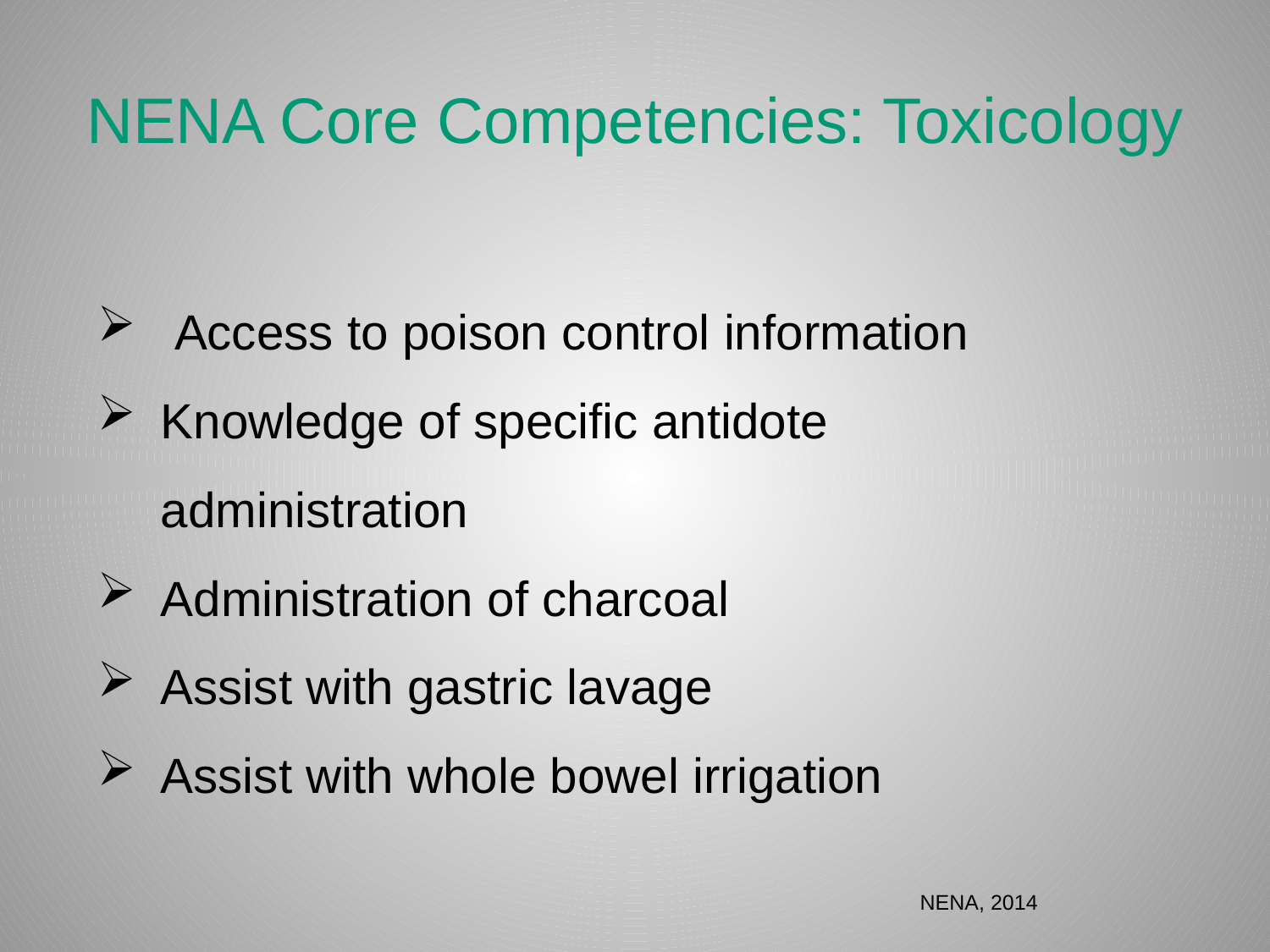

# NENA Core Competencies: Toxicology
 Access to poison control information
Knowledge of specific antidote administration
Administration of charcoal
Assist with gastric lavage
Assist with whole bowel irrigation

NENA, 2014